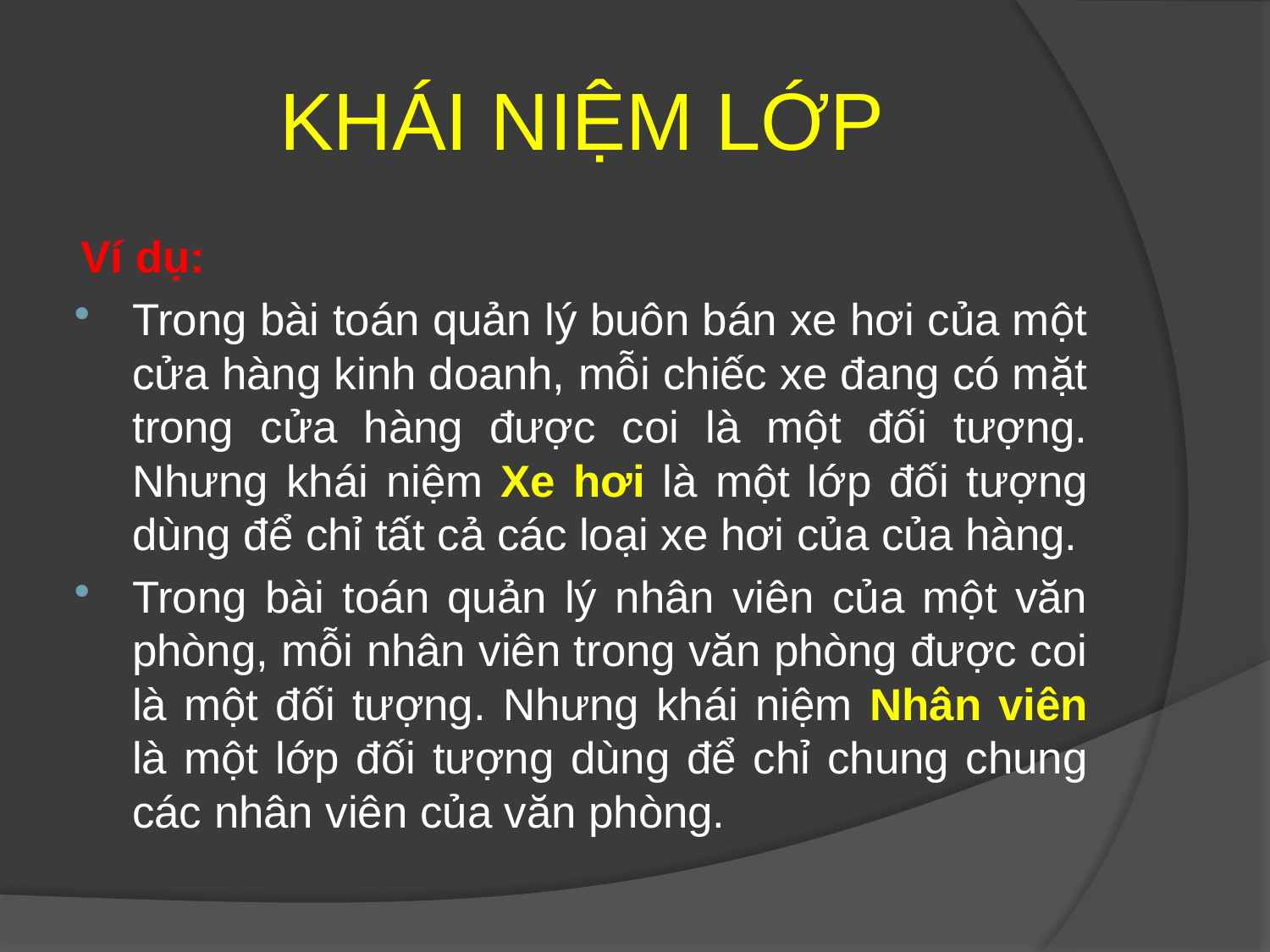

# KHÁI NIỆM LỚP
Ví dụ:
Trong bài toán quản lý buôn bán xe hơi của một cửa hàng kinh doanh, mỗi chiếc xe đang có mặt trong cửa hàng được coi là một đối tượng. Nhưng khái niệm Xe hơi là một lớp đối tượng dùng để chỉ tất cả các loại xe hơi của của hàng.
Trong bài toán quản lý nhân viên của một văn phòng, mỗi nhân viên trong văn phòng được coi là một đối tượng. Nhưng khái niệm Nhân viên là một lớp đối tượng dùng để chỉ chung chung các nhân viên của văn phòng.